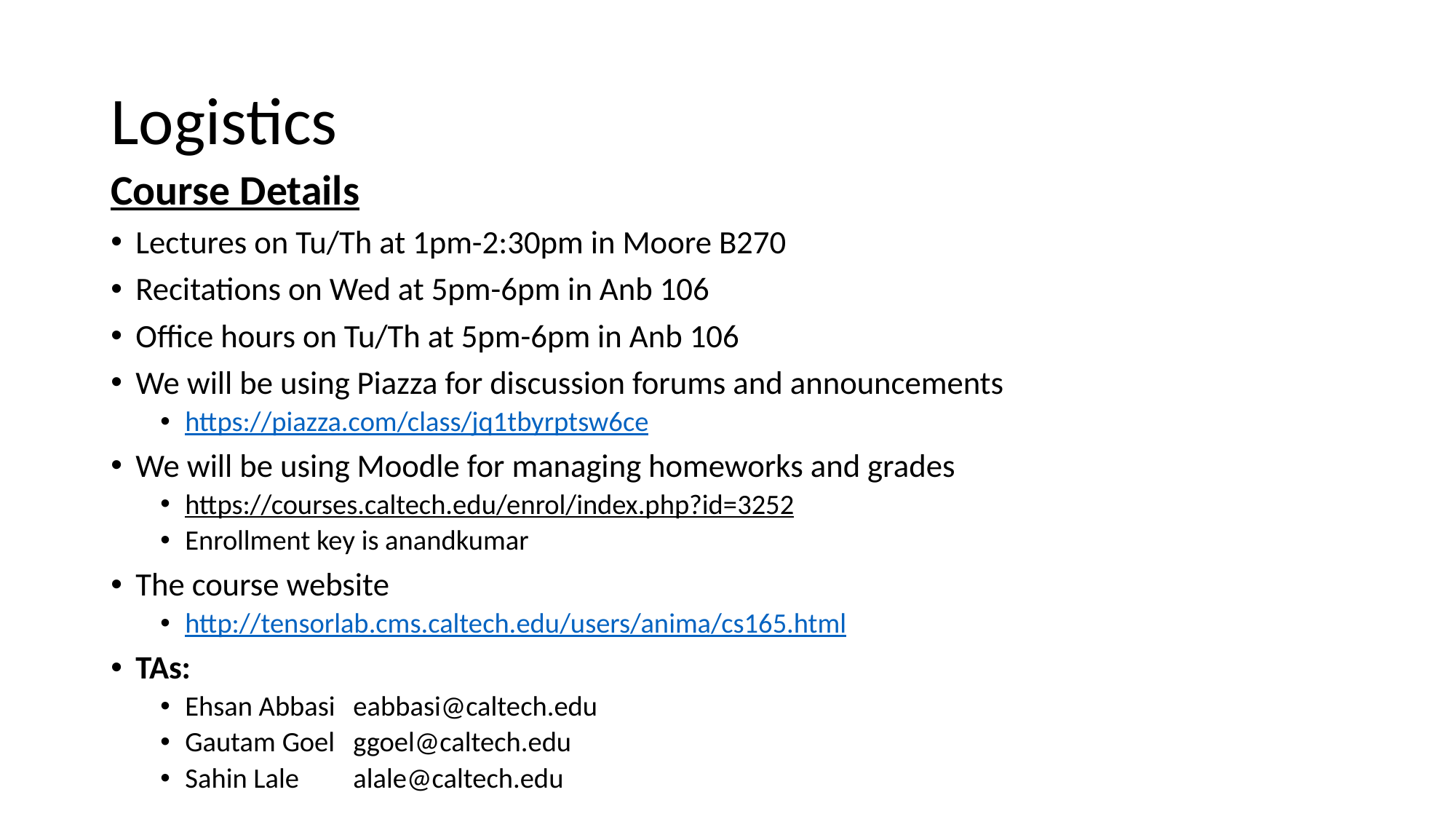

# Logistics
Course Details
Lectures on Tu/Th at 1pm-2:30pm in Moore B270
Recitations on Wed at 5pm-6pm in Anb 106
Office hours on Tu/Th at 5pm-6pm in Anb 106
We will be using Piazza for discussion forums and announcements
https://piazza.com/class/jq1tbyrptsw6ce
We will be using Moodle for managing homeworks and grades
https://courses.caltech.edu/enrol/index.php?id=3252
Enrollment key is anandkumar
The course website
http://tensorlab.cms.caltech.edu/users/anima/cs165.html
TAs:
Ehsan Abbasi	eabbasi@caltech.edu
Gautam Goel	ggoel@caltech.edu
Sahin Lale		alale@caltech.edu